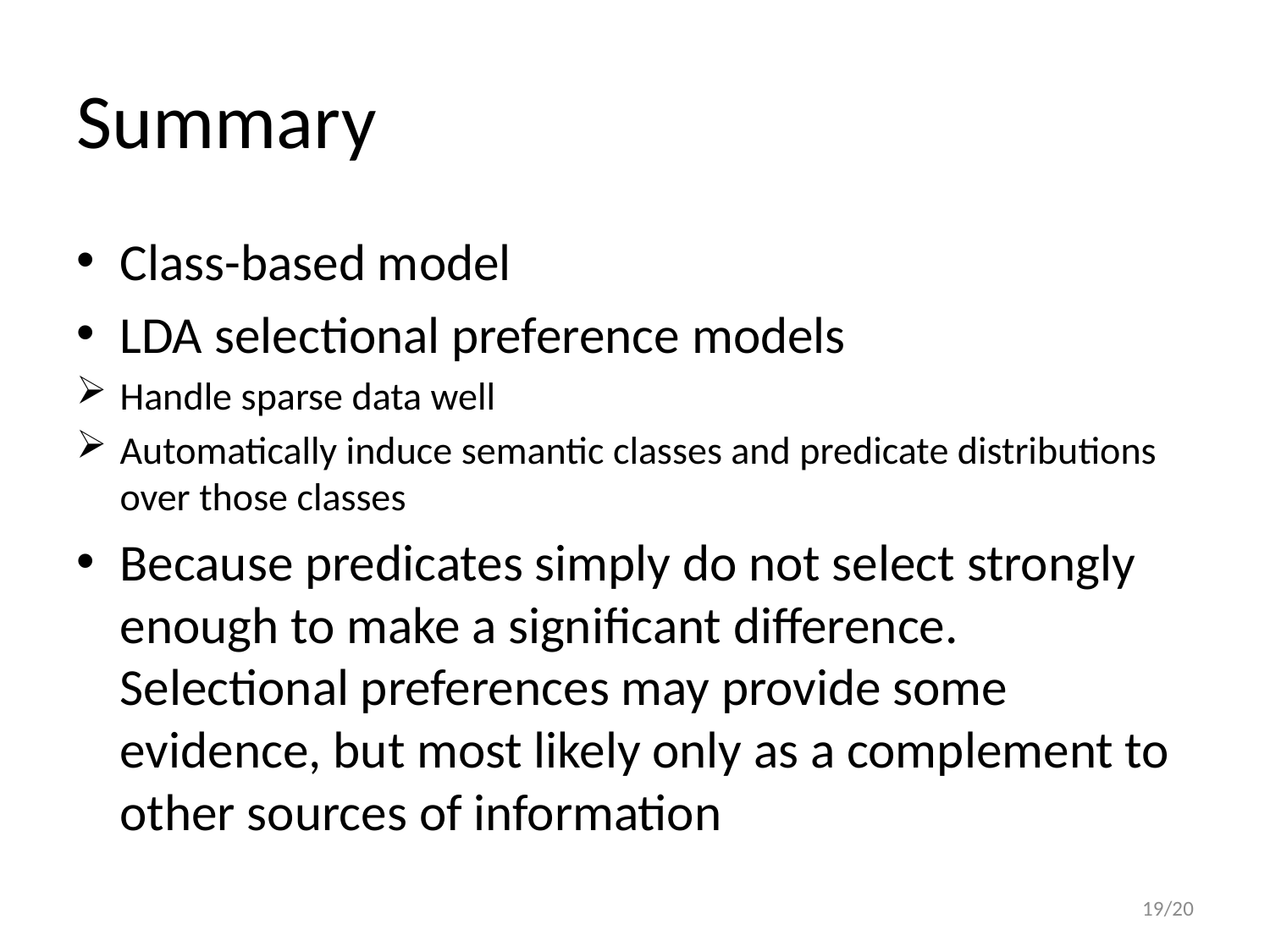

# Summary
Class-based model
LDA selectional preference models
Handle sparse data well
Automatically induce semantic classes and predicate distributions over those classes
Because predicates simply do not select strongly enough to make a significant difference.  Selectional preferences may provide some evidence, but most likely only as a complement to other sources of information
19